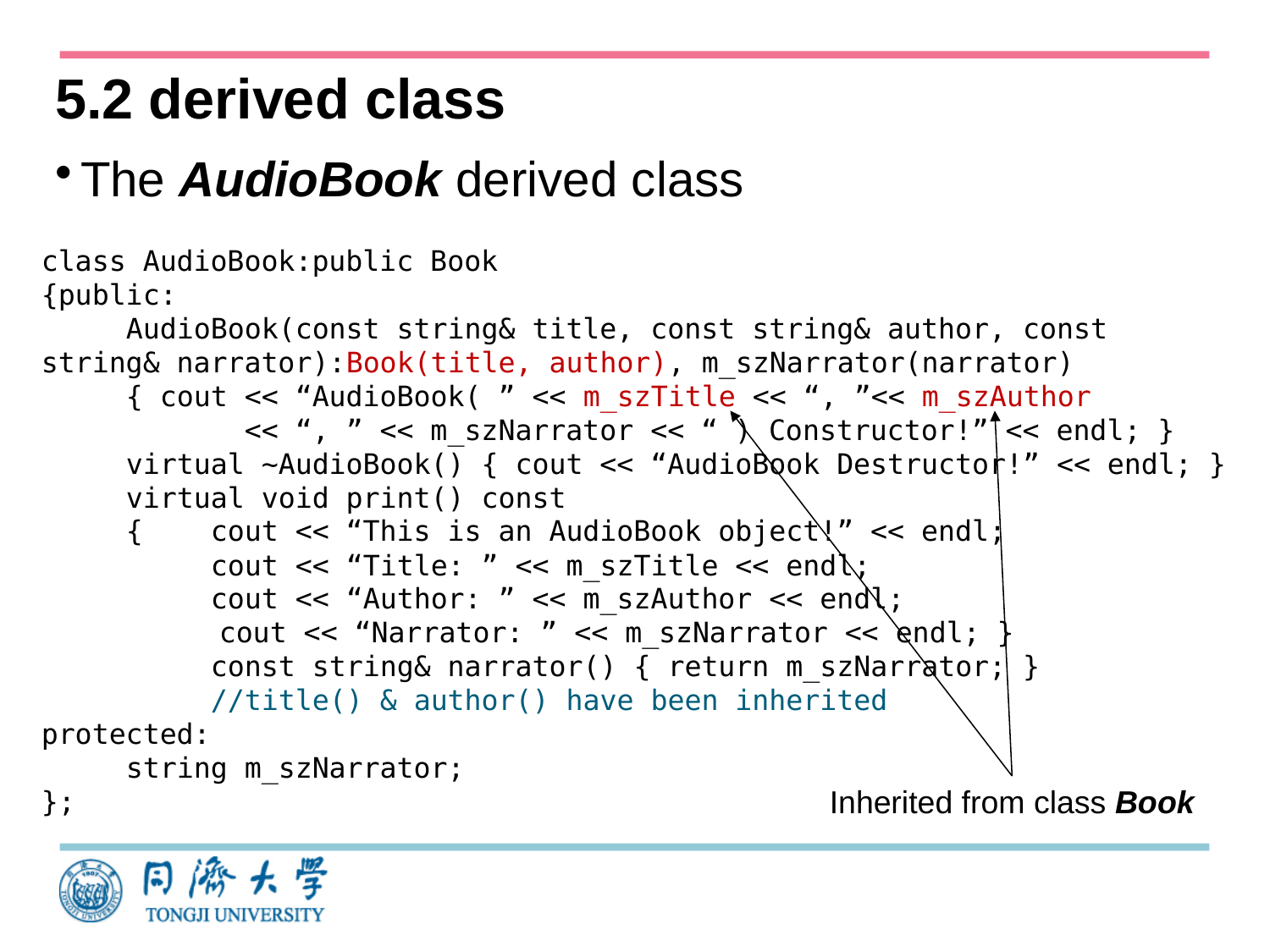

# 5.2 derived class
The AudioBook derived class
class AudioBook:public Book
{public:
     AudioBook(const string& title, const string& author, const string& narrator):Book(title, author), m_szNarrator(narrator)
     { cout << “AudioBook( ” << m_szTitle << “, ”<< m_szAuthor
            << “, ” << m_szNarrator << “ ) Constructor!” << endl; }
     virtual ~AudioBook() { cout << “AudioBook Destructor!” << endl; }
     virtual void print() const
     {    cout << “This is an AudioBook object!” << endl;
          cout << “Title: ” << m_szTitle << endl;
          cout << “Author: ” << m_szAuthor << endl;
	   cout << “Narrator: ” << m_szNarrator << endl; }
          const string& narrator() { return m_szNarrator; }
          //title() & author() have been inherited
protected:
     string m_szNarrator;
};
Inherited from class Book